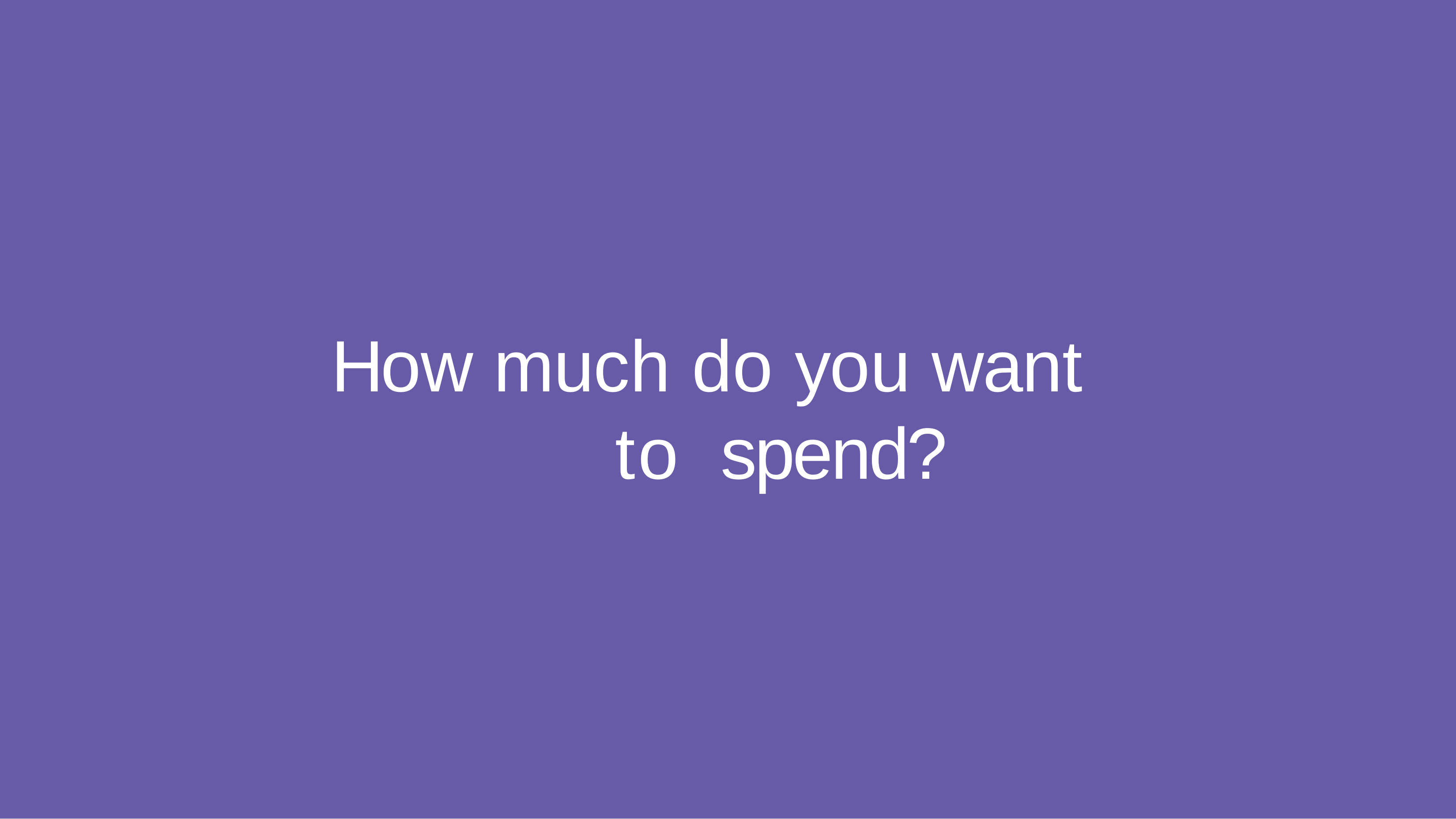

# How much do you want to  spend?
16